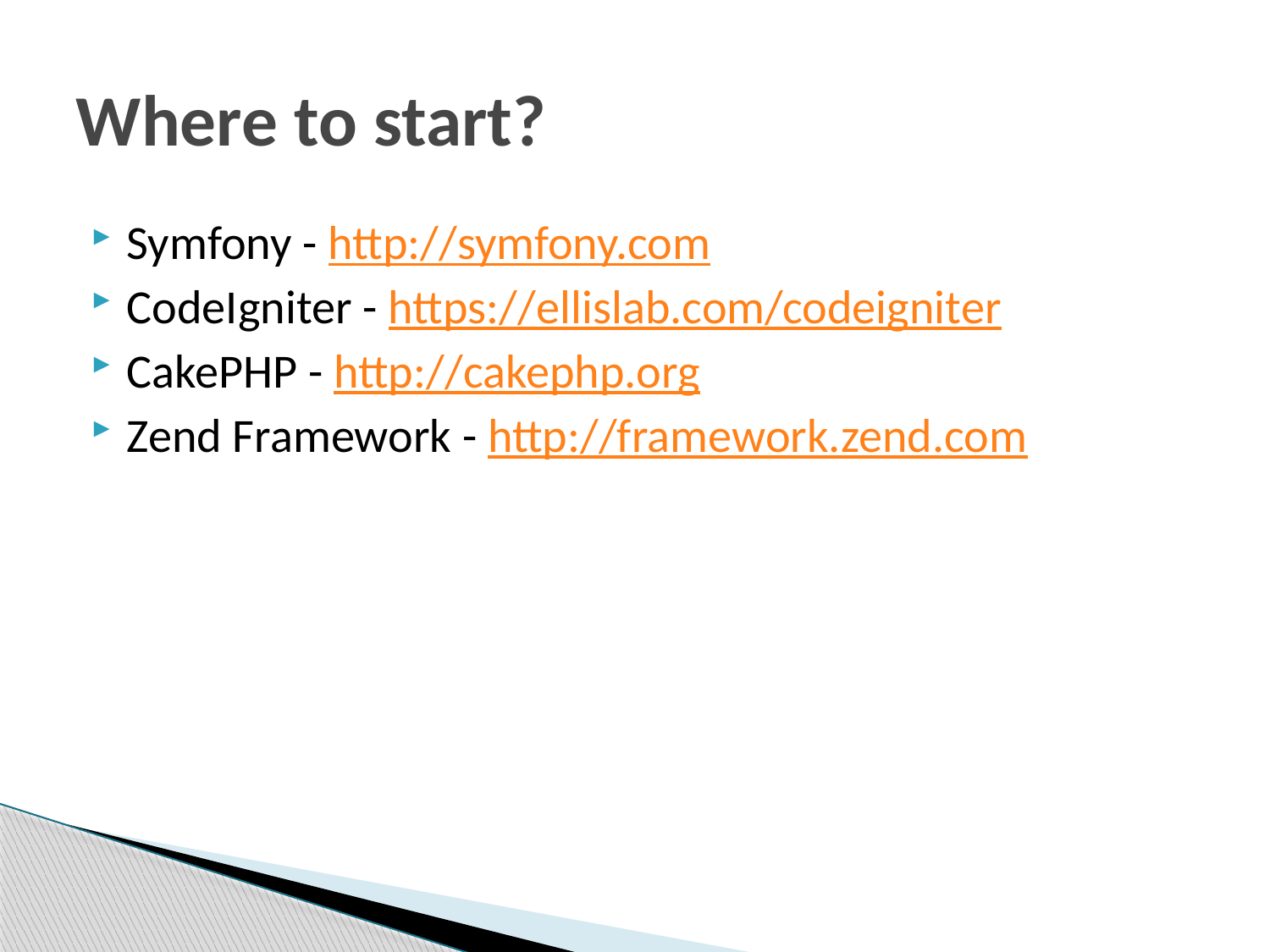

# Where to start?
Symfony - http://symfony.com
CodeIgniter - https://ellislab.com/codeigniter
CakePHP - http://cakephp.org
Zend Framework - http://framework.zend.com